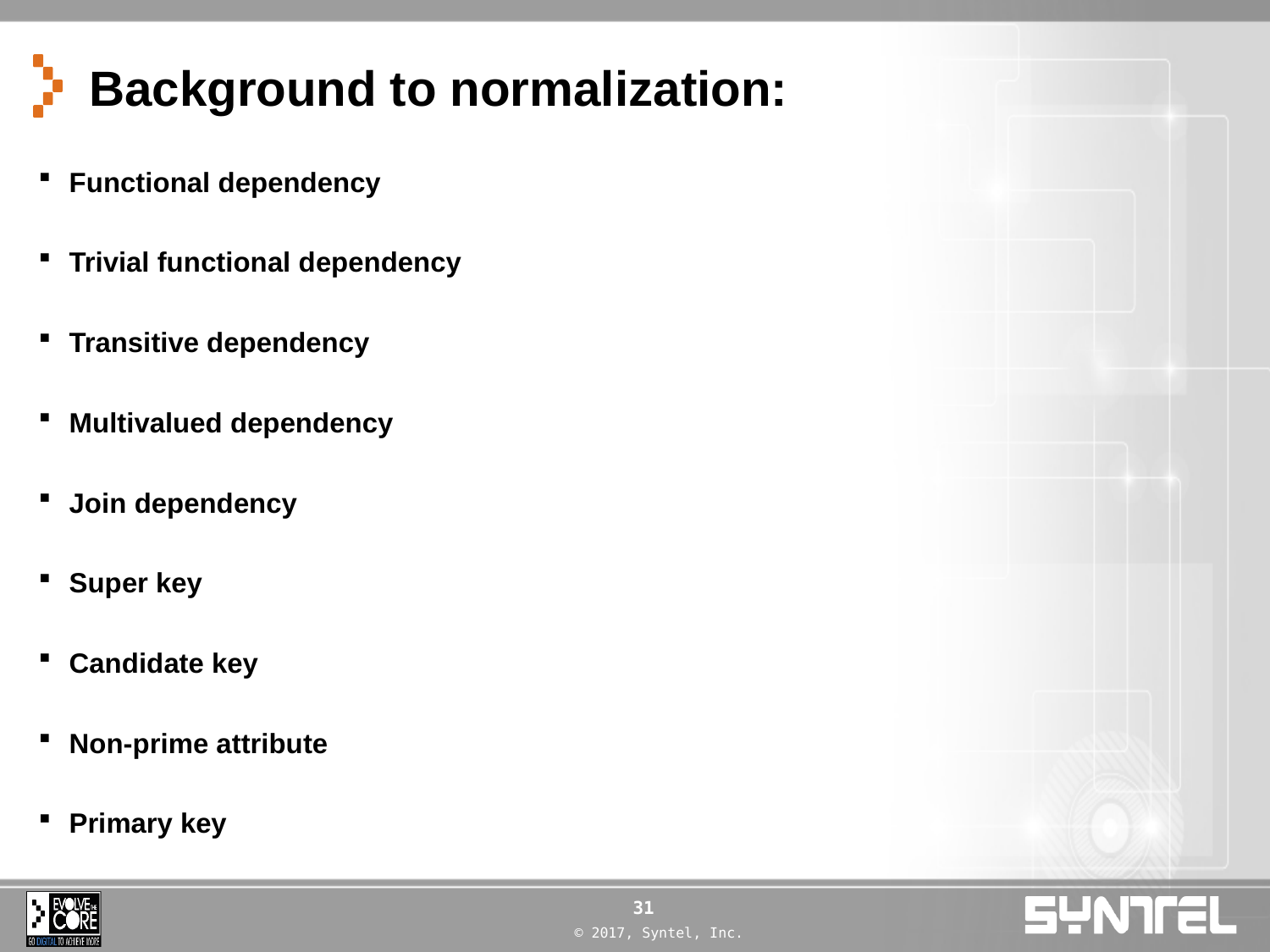

# Background to normalization:
Functional dependency

Trivial functional dependency

Transitive dependency

Multivalued dependency

Join dependency

Super key

Candidate key

Non-prime attribute

Primary key